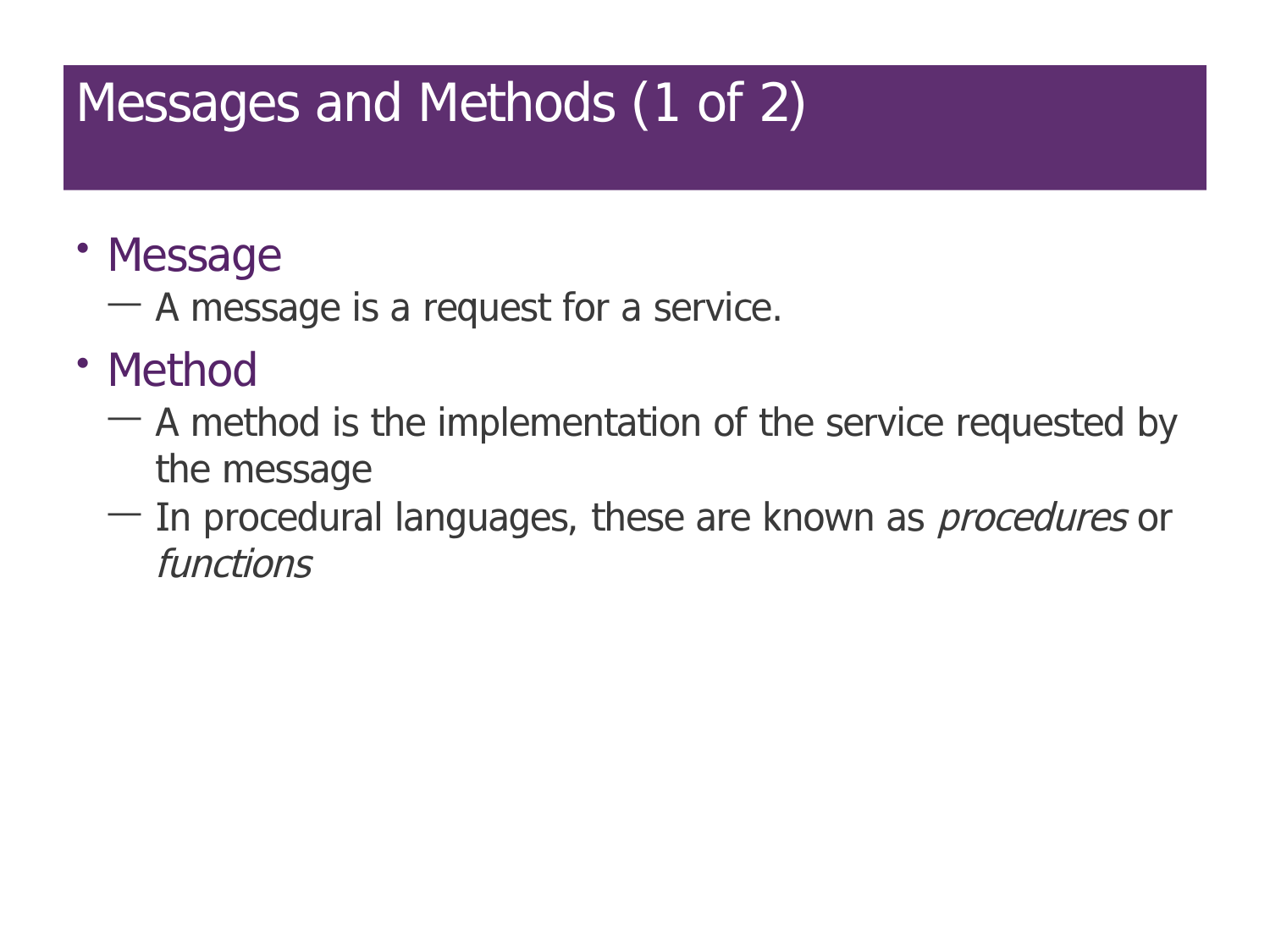

# Messages and Methods (1 of 2)
Message
A message is a request for a service.
Method
A method is the implementation of the service requested by the message
In procedural languages, these are known as procedures or functions